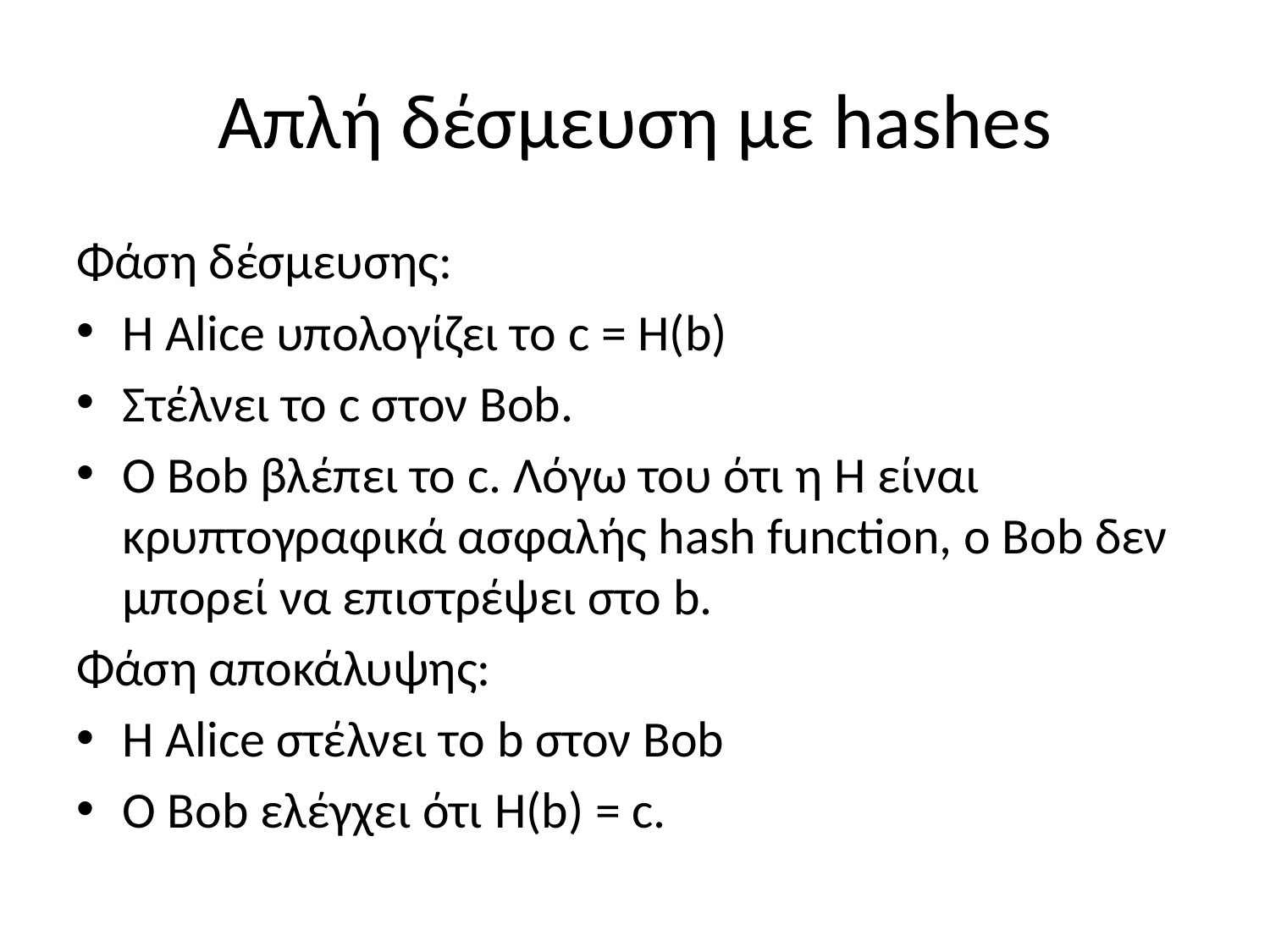

# Απλή δέσμευση με hashes
Φάση δέσμευσης:
Η Alice υπολογίζει το c = H(b)
Στέλνει το c στον Bob.
Ο Bob βλέπει το c. Λόγω του ότι η H είναι κρυπτογραφικά ασφαλής hash function, ο Bob δεν μπορεί να επιστρέψει στο b.
Φάση αποκάλυψης:
Η Alice στέλνει το b στον Bob
Ο Bob ελέγχει ότι H(b) = c.